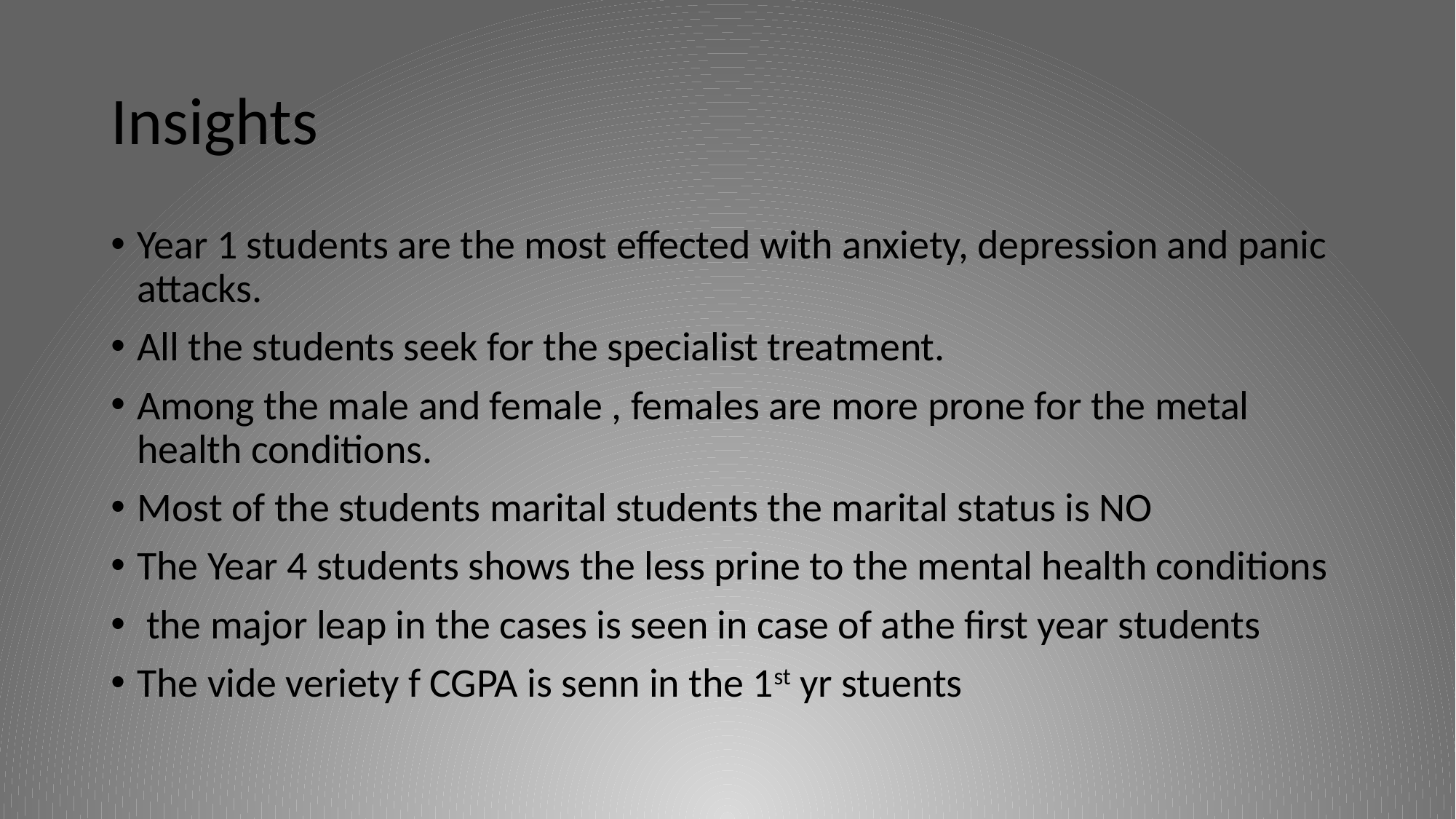

# Insights
Year 1 students are the most effected with anxiety, depression and panic attacks.
All the students seek for the specialist treatment.
Among the male and female , females are more prone for the metal health conditions.
Most of the students marital students the marital status is NO
The Year 4 students shows the less prine to the mental health conditions
 the major leap in the cases is seen in case of athe first year students
The vide veriety f CGPA is senn in the 1st yr stuents